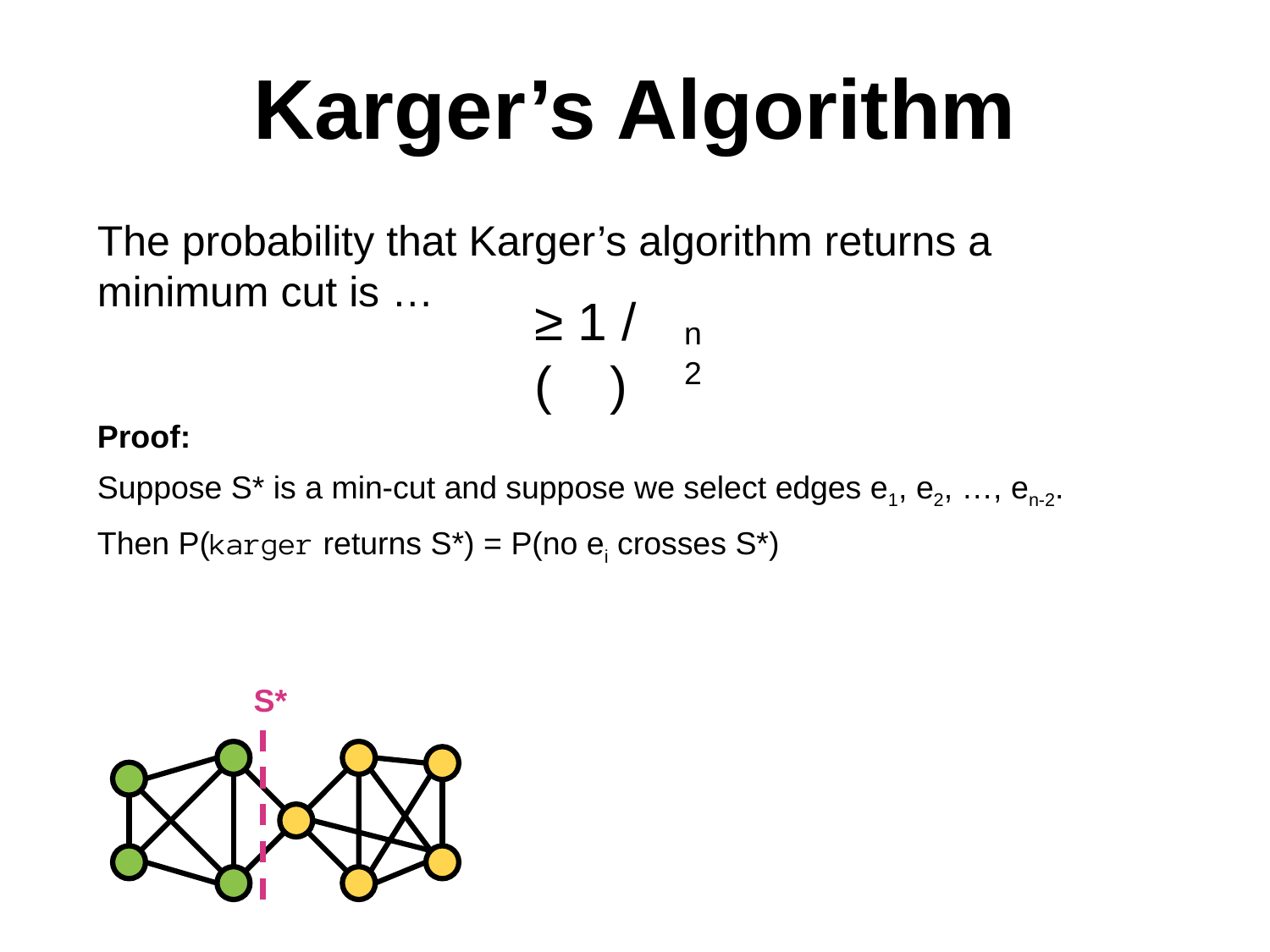

Karger’s Algorithm
The probability that Karger’s algorithm returns a minimum cut is …

Proof:

Suppose S* is a min-cut and suppose we select edges e1, e2, …, en-2.

Then P(karger returns S*) = P(no ei crosses S*)
≥ 1 / (    )
n
2
S*